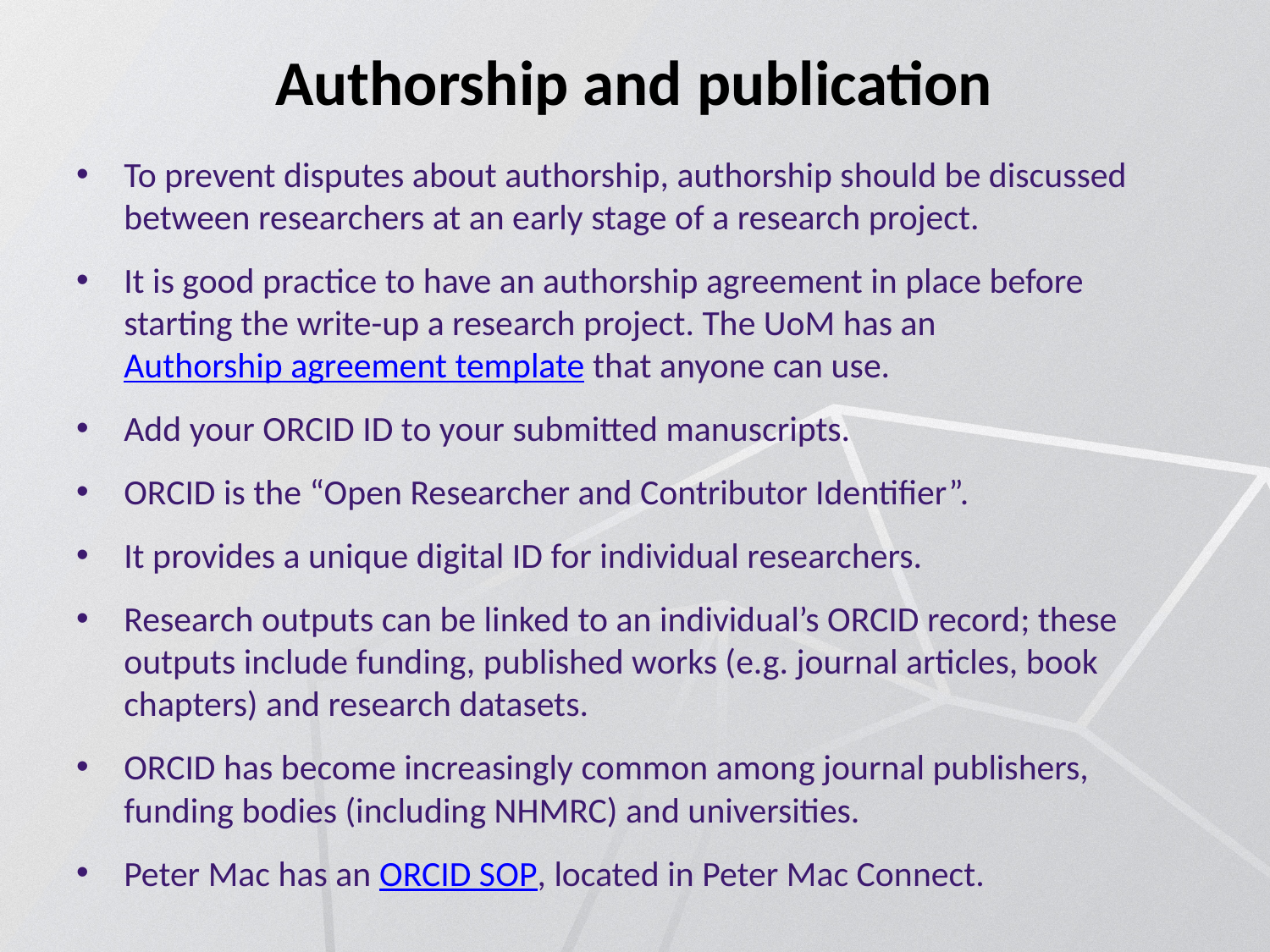

# Authorship and publication
To prevent disputes about authorship, authorship should be discussed between researchers at an early stage of a research project.
It is good practice to have an authorship agreement in place before starting the write-up a research project. The UoM has an Authorship agreement template that anyone can use.
Add your ORCID ID to your submitted manuscripts.
ORCID is the “Open Researcher and Contributor Identifier”.
It provides a unique digital ID for individual researchers.
Research outputs can be linked to an individual’s ORCID record; these outputs include funding, published works (e.g. journal articles, book chapters) and research datasets.
ORCID has become increasingly common among journal publishers, funding bodies (including NHMRC) and universities.
Peter Mac has an ORCID SOP, located in Peter Mac Connect.